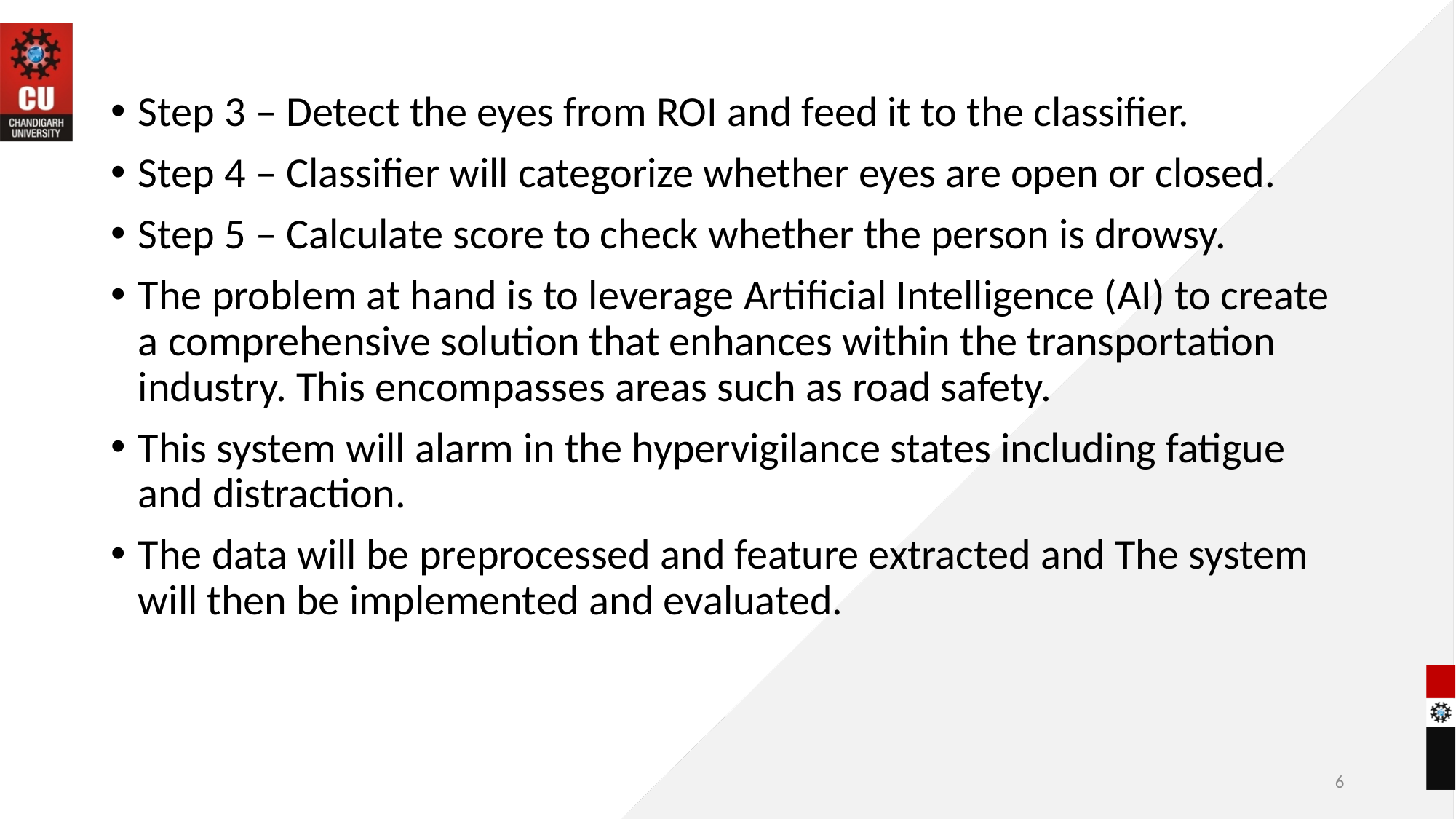

Step 3 – Detect the eyes from ROI and feed it to the classifier.
Step 4 – Classifier will categorize whether eyes are open or closed.
Step 5 – Calculate score to check whether the person is drowsy.
The problem at hand is to leverage Artificial Intelligence (AI) to create a comprehensive solution that enhances within the transportation industry. This encompasses areas such as road safety.
This system will alarm in the hypervigilance states including fatigue and distraction.
The data will be preprocessed and feature extracted and The system will then be implemented and evaluated.

6